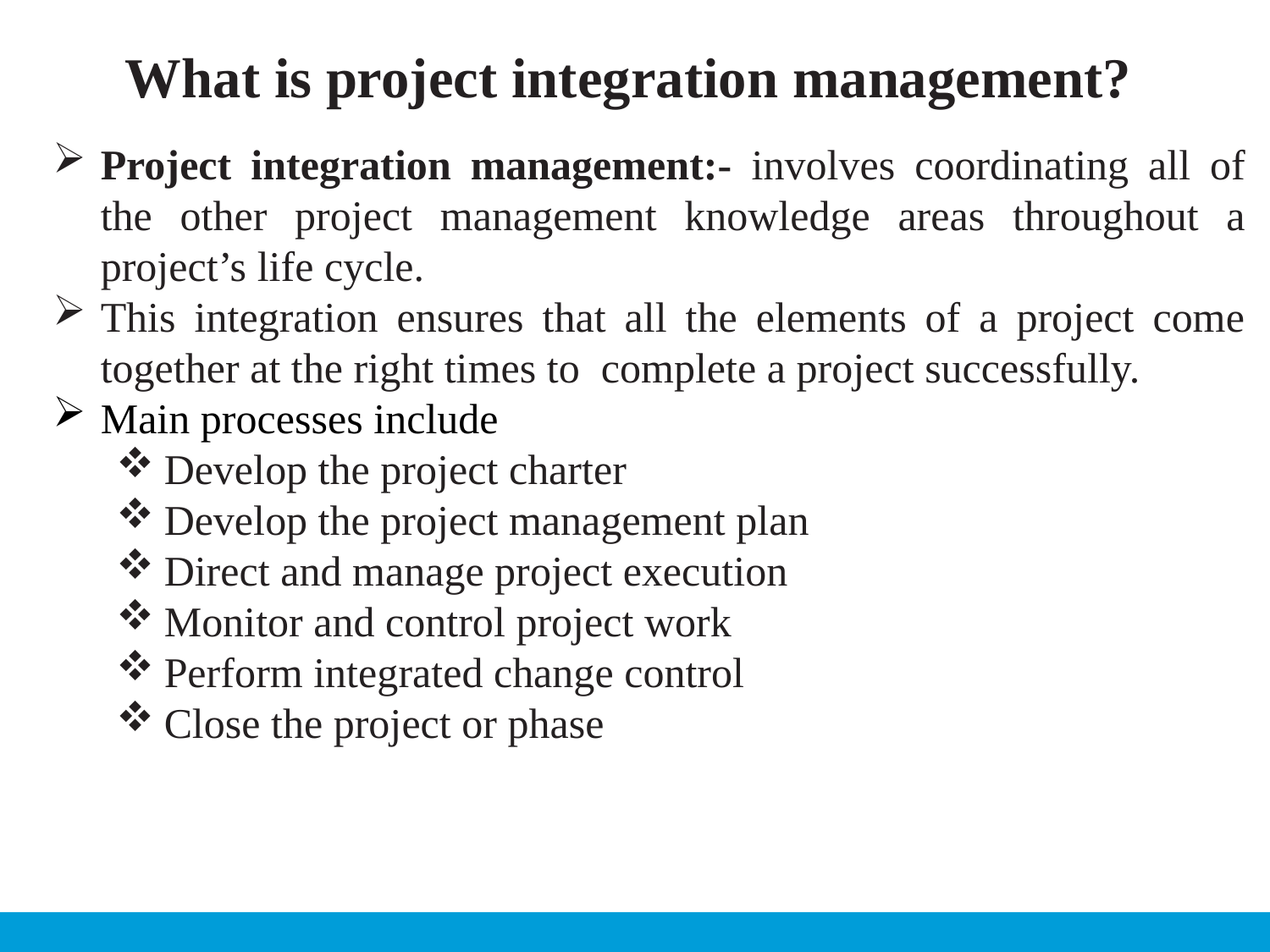

# What is project integration management?
Project integration management:- involves coordinating all of the other project management knowledge areas throughout a project’s life cycle.
This integration ensures that all the elements of a project come together at the right times to  complete a project successfully.
Main processes include
Develop the project charter
Develop the project management plan
Direct and manage project execution
Monitor and control project work
Perform integrated change control
Close the project or phase